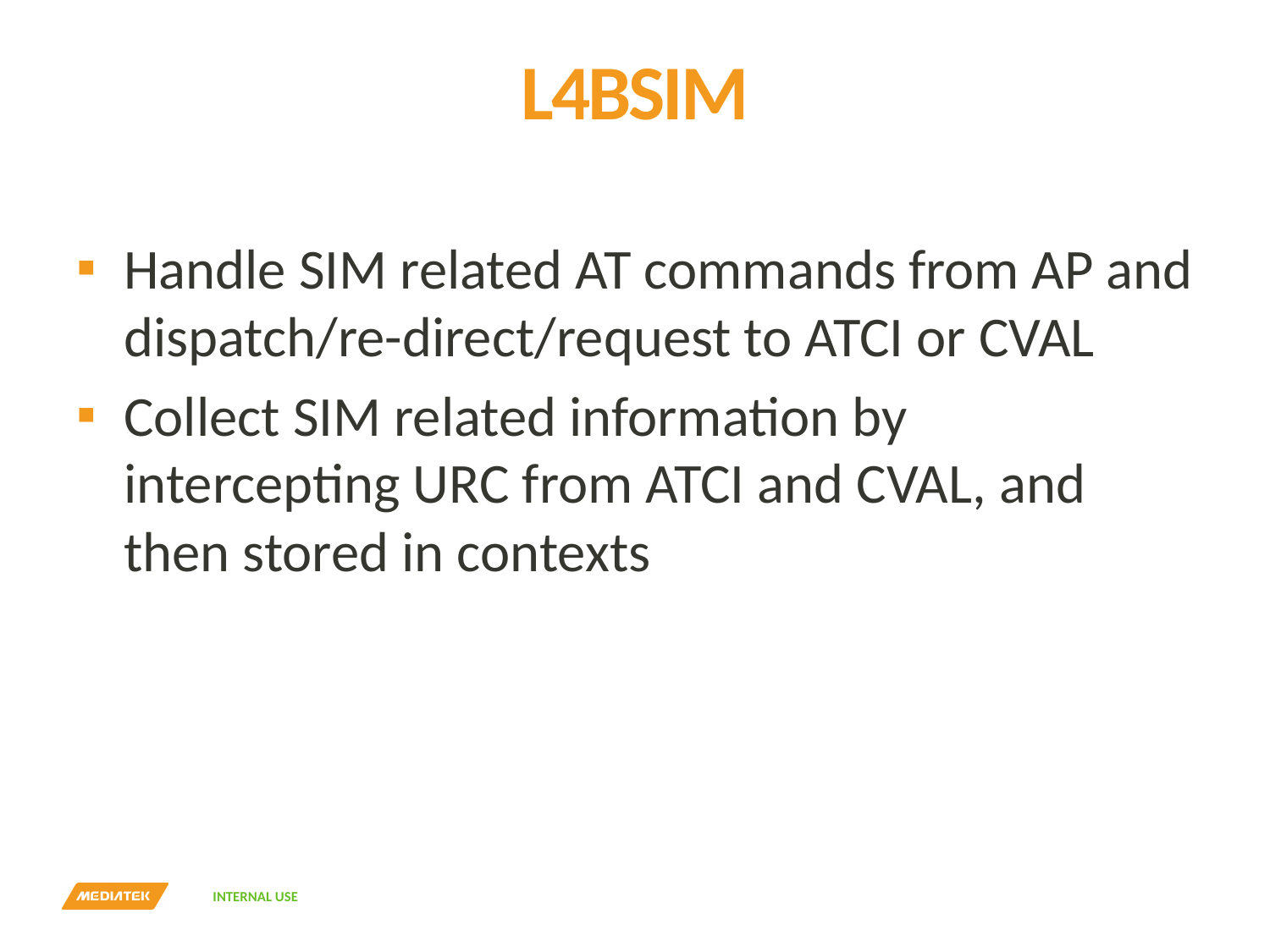

# L4BSIM
Handle SIM related AT commands from AP and dispatch/re-direct/request to ATCI or CVAL
Collect SIM related information by intercepting URC from ATCI and CVAL, and then stored in contexts